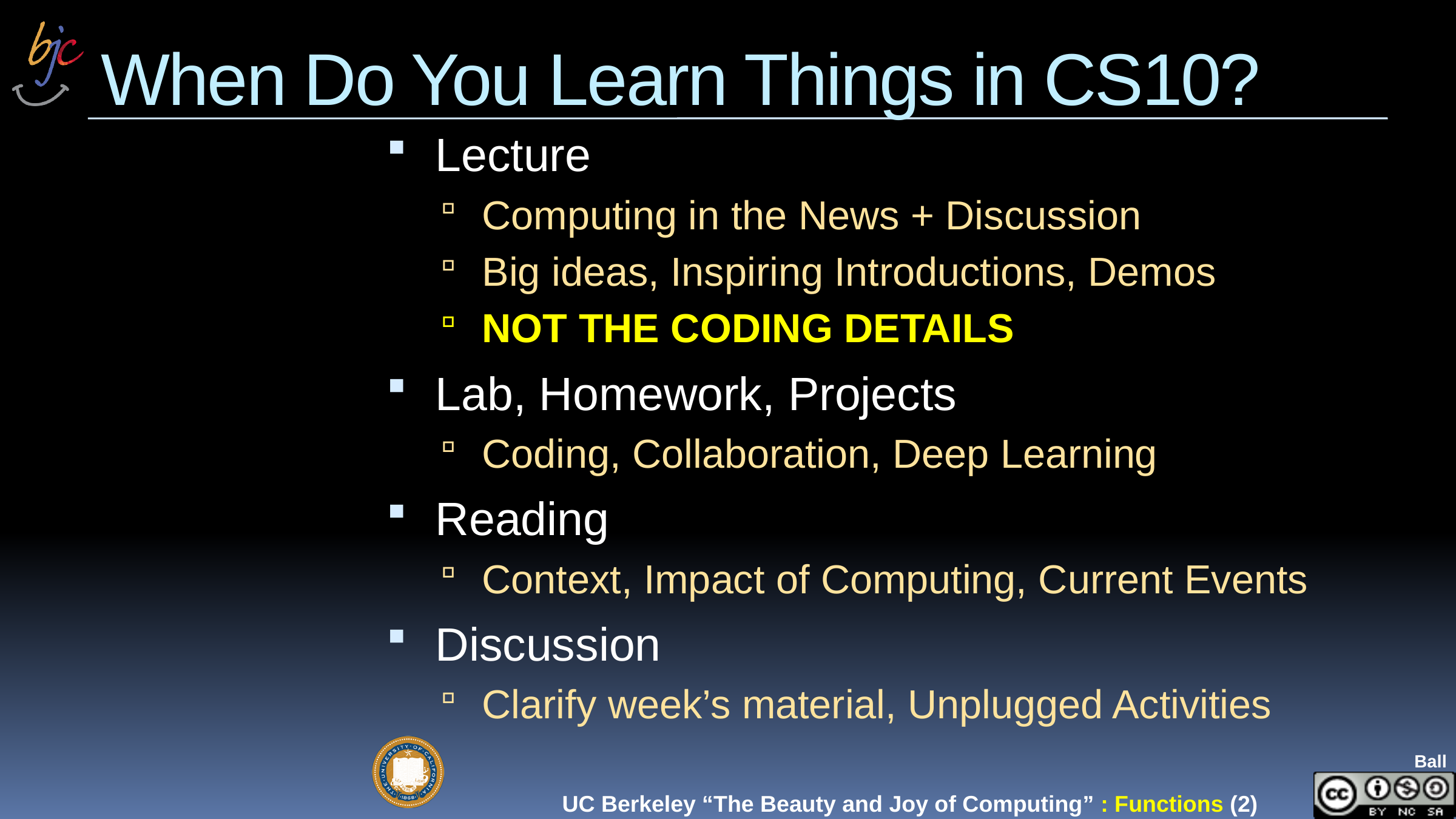

# When Do You Learn Things in CS10?
Lecture
Computing in the News + Discussion
Big ideas, Inspiring Introductions, Demos
NOT THE CODING DETAILS
Lab, Homework, Projects
Coding, Collaboration, Deep Learning
Reading
Context, Impact of Computing, Current Events
Discussion
Clarify week’s material, Unplugged Activities